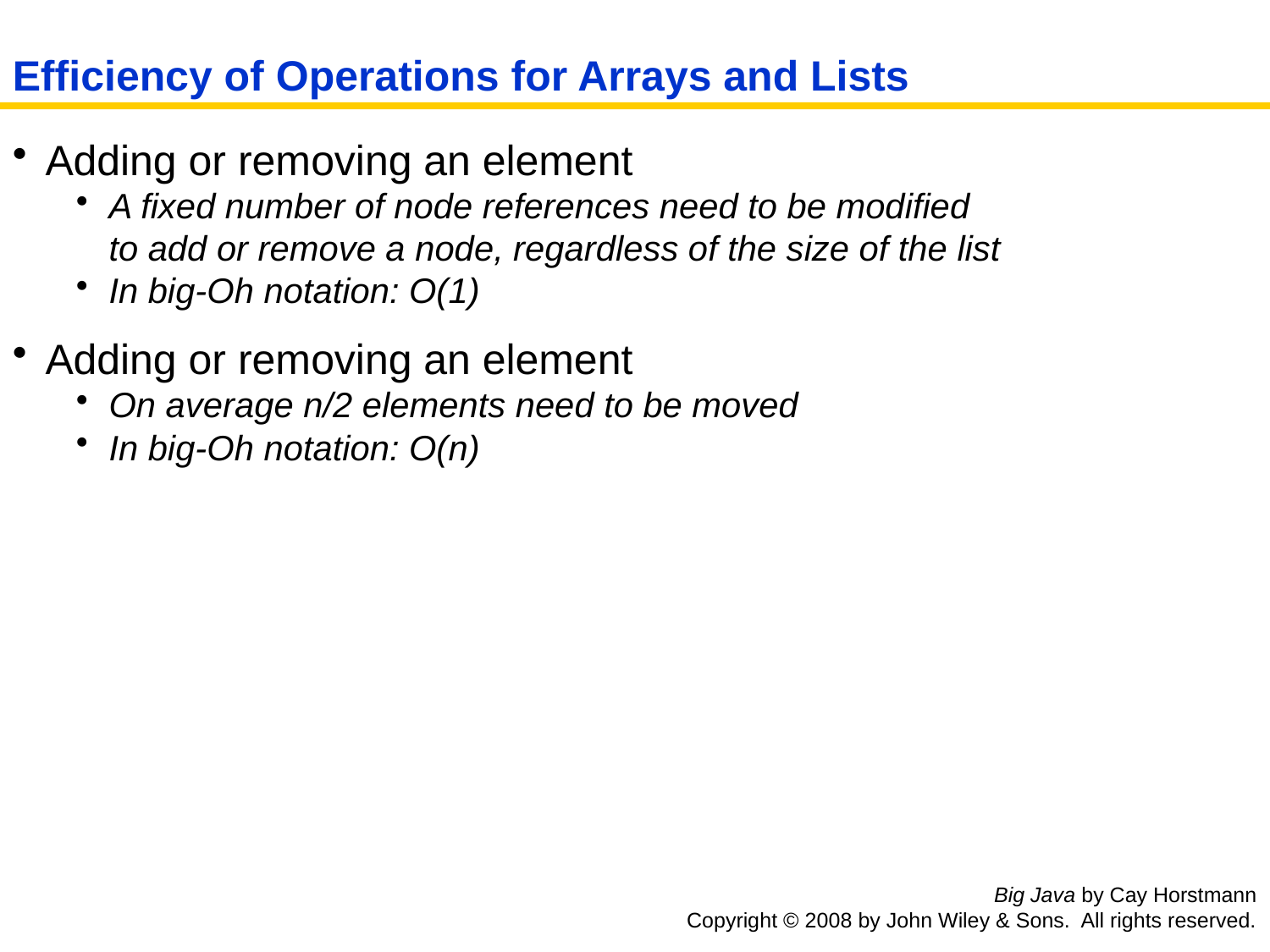

Efficiency of Operations for Arrays and Lists

Adding or removing an element
A fixed number of node references need to be modified
to add or remove a node, regardless of the size of the list
In big-Oh notation: O(1)
Adding or removing an element
On average n/2 elements need to be moved
In big-Oh notation: O(n)
Big Java by Cay Horstmann
Copyright © 2008 by John Wiley & Sons.  All rights reserved.